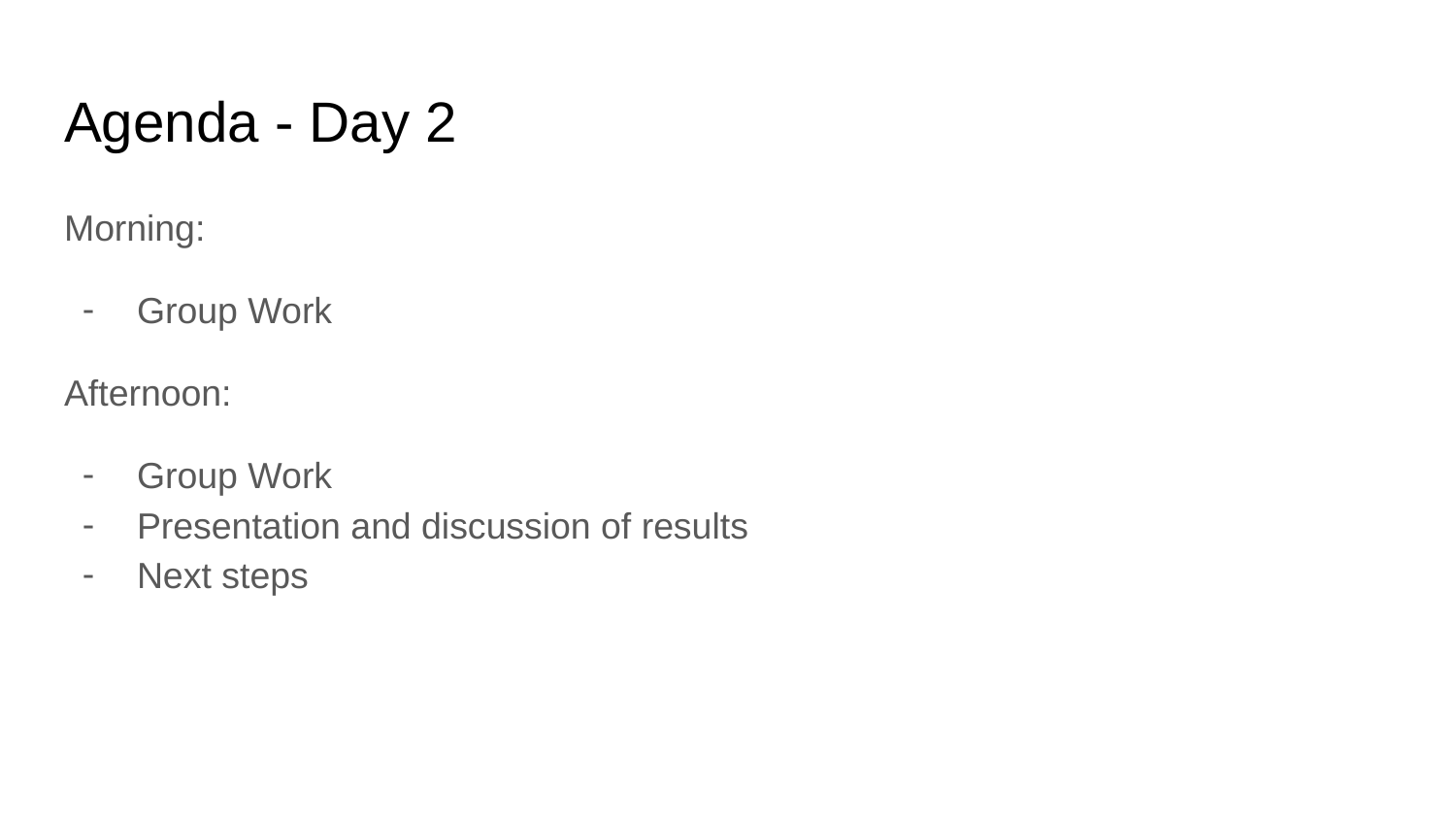

# Agenda - Day 2
Morning:
Group Work
Afternoon:
Group Work
Presentation and discussion of results
Next steps